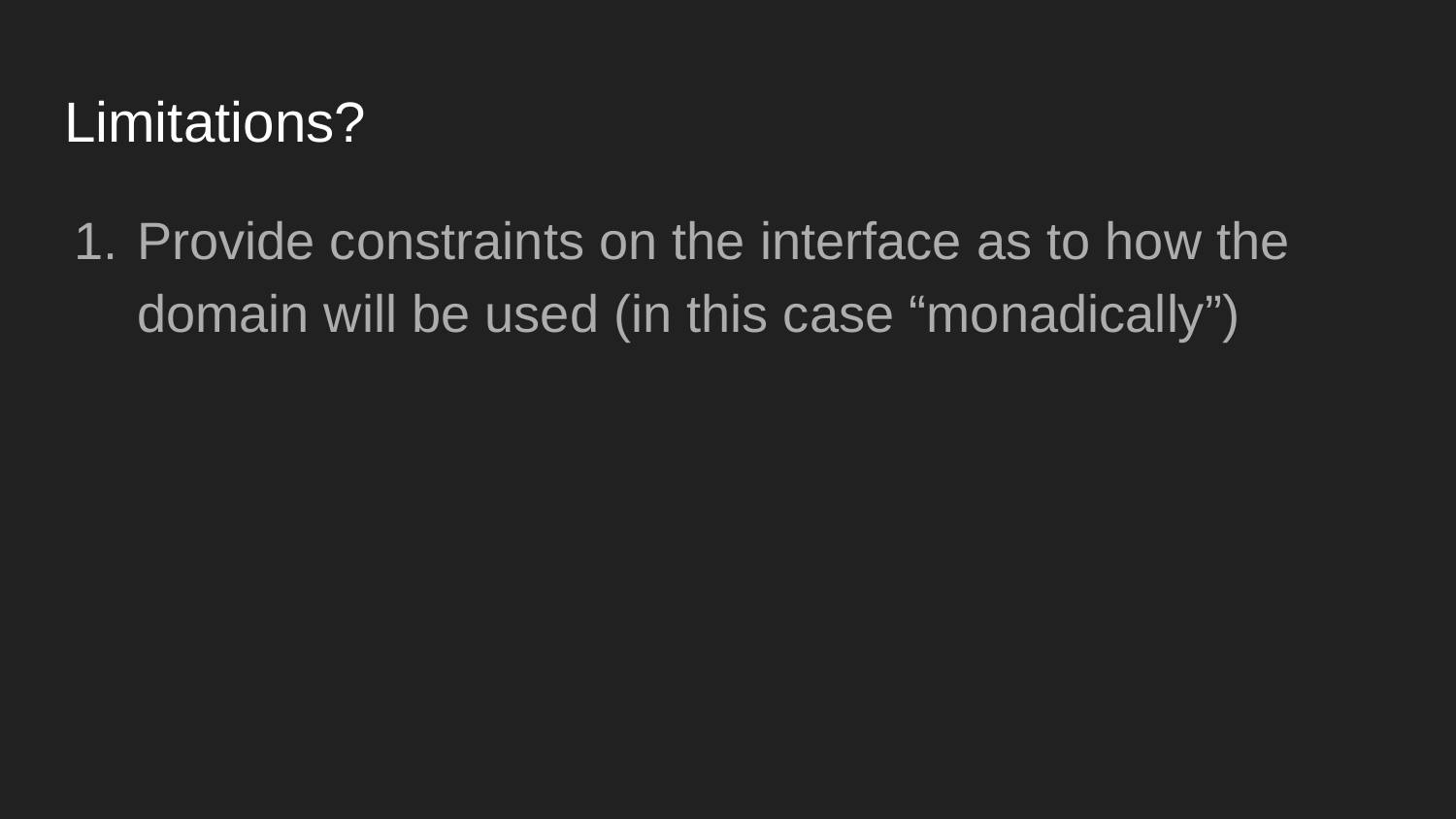

# Limitations?
Provide constraints on the interface as to how the domain will be used (in this case “monadically”)